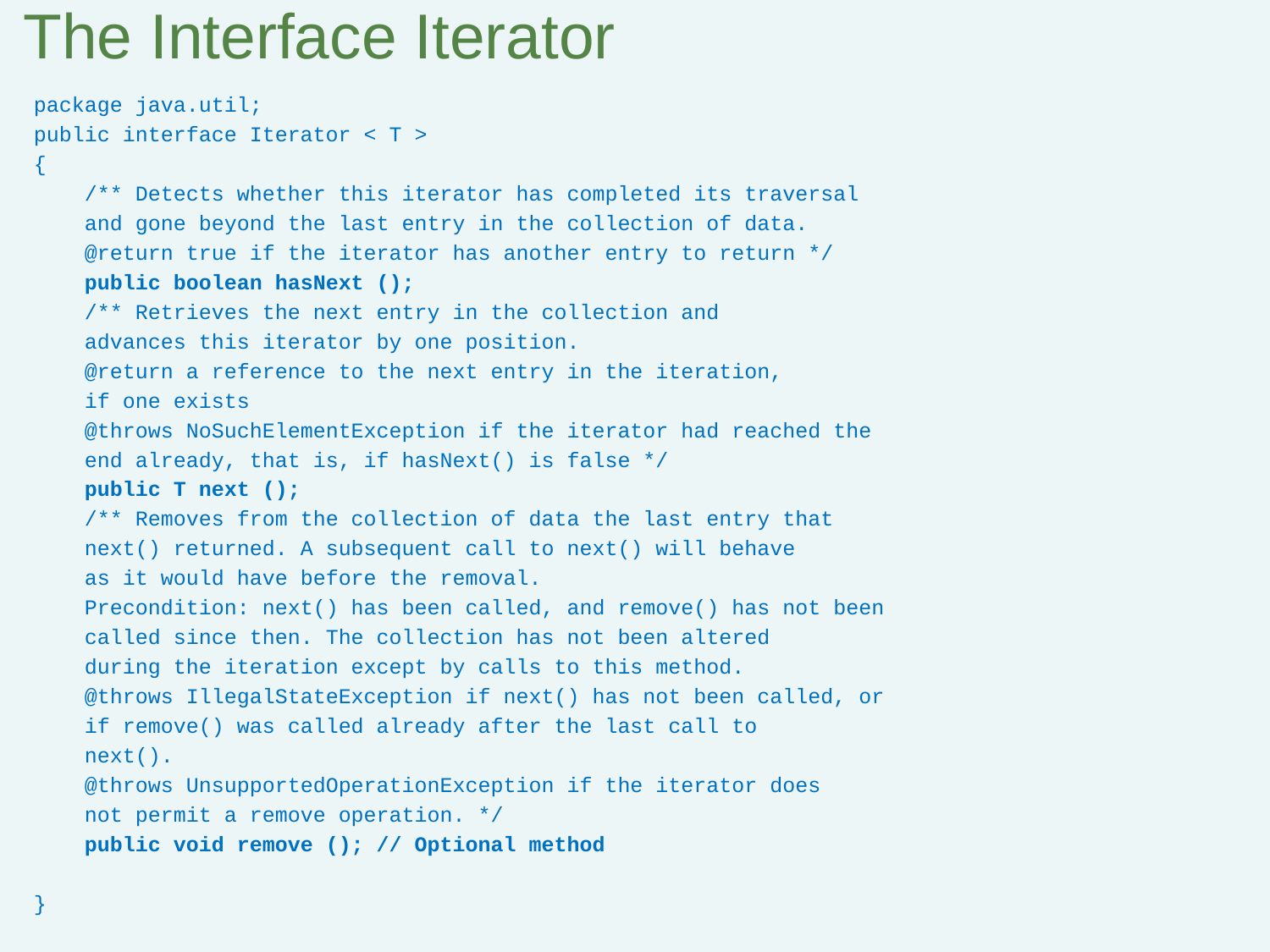

# The Interface Iterator
package java.util;
public interface Iterator < T >
{
    /** Detects whether this iterator has completed its traversal
    and gone beyond the last entry in the collection of data.
    @return true if the iterator has another entry to return */
    public boolean hasNext ();
    /** Retrieves the next entry in the collection and
    advances this iterator by one position.
    @return a reference to the next entry in the iteration,
    if one exists
    @throws NoSuchElementException if the iterator had reached the
    end already, that is, if hasNext() is false */
    public T next ();
    /** Removes from the collection of data the last entry that
    next() returned. A subsequent call to next() will behave
    as it would have before the removal.
    Precondition: next() has been called, and remove() has not been
    called since then. The collection has not been altered
    during the iteration except by calls to this method.
    @throws IllegalStateException if next() has not been called, or
    if remove() was called already after the last call to
    next().
    @throws UnsupportedOperationException if the iterator does
    not permit a remove operation. */
    public void remove (); // Optional method

}